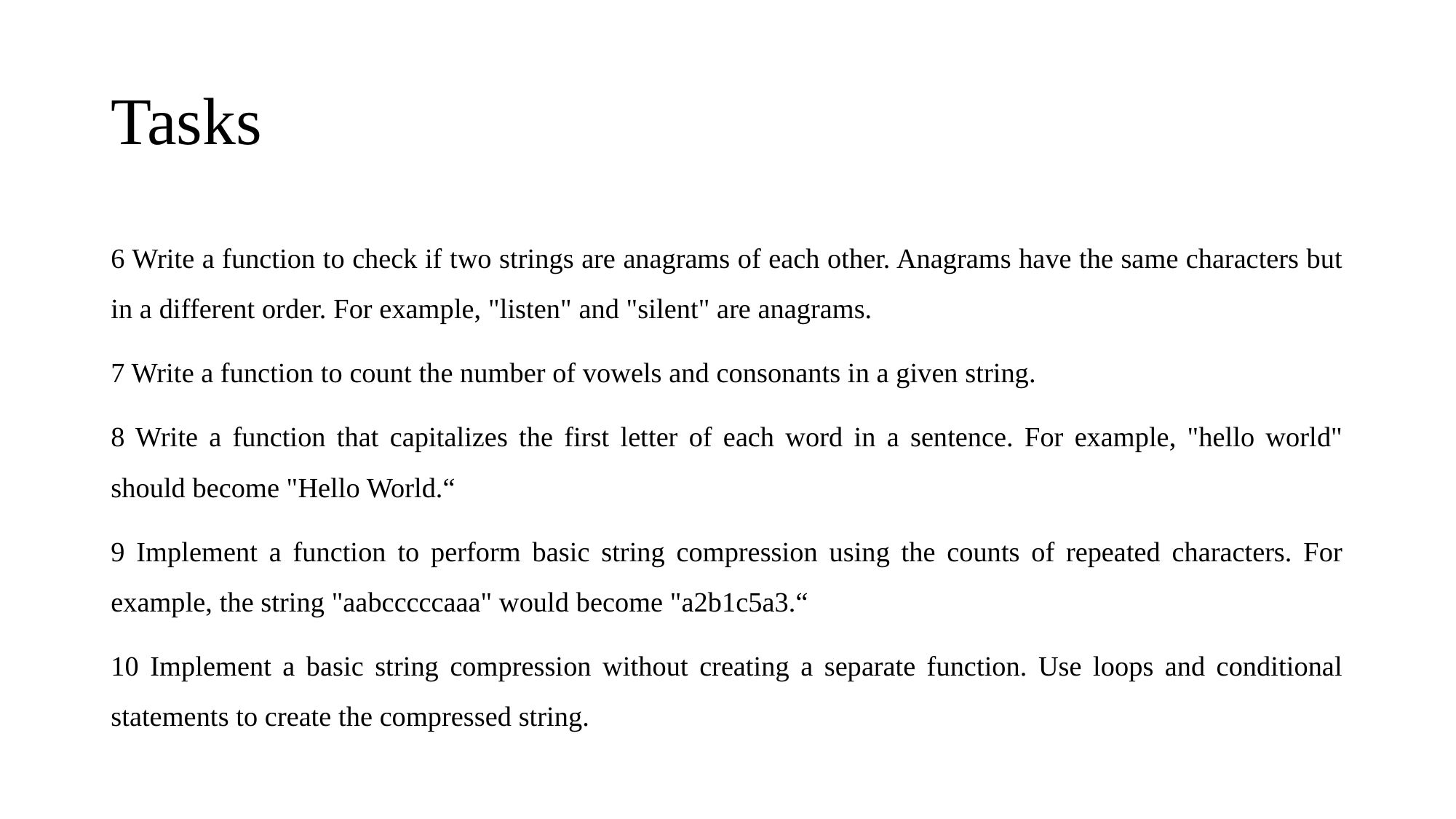

# Tasks
6 Write a function to check if two strings are anagrams of each other. Anagrams have the same characters but in a different order. For example, "listen" and "silent" are anagrams.
7 Write a function to count the number of vowels and consonants in a given string.
8 Write a function that capitalizes the first letter of each word in a sentence. For example, "hello world" should become "Hello World.“
9 Implement a function to perform basic string compression using the counts of repeated characters. For example, the string "aabcccccaaa" would become "a2b1c5a3.“
10 Implement a basic string compression without creating a separate function. Use loops and conditional statements to create the compressed string.